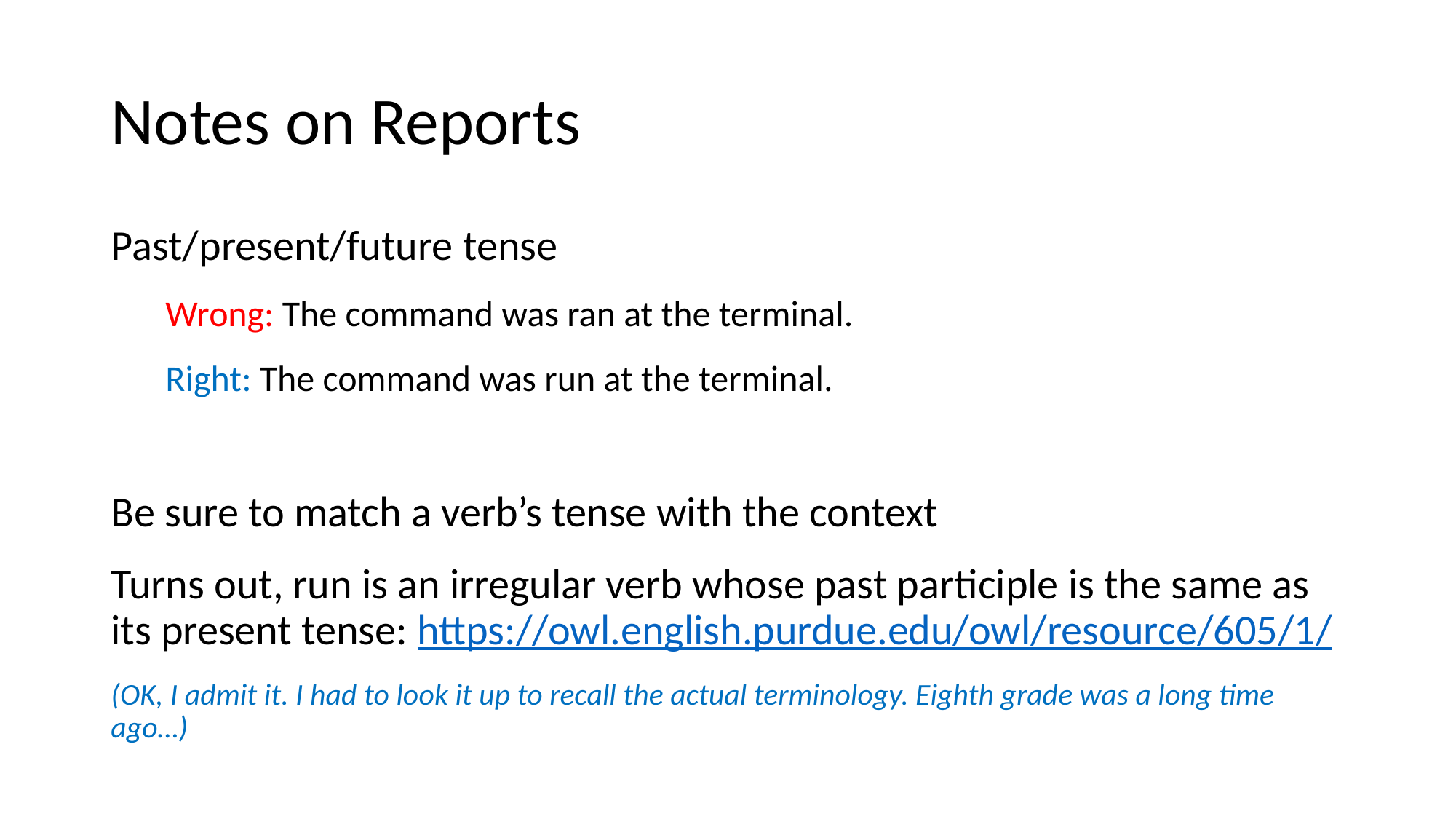

# Notes on Reports
Past/present/future tense
Wrong: The command was ran at the terminal.
Right: The command was run at the terminal.

Be sure to match a verb’s tense with the context
Turns out, run is an irregular verb whose past participle is the same as its present tense: https://owl.english.purdue.edu/owl/resource/605/1/
(OK, I admit it. I had to look it up to recall the actual terminology. Eighth grade was a long time ago…)